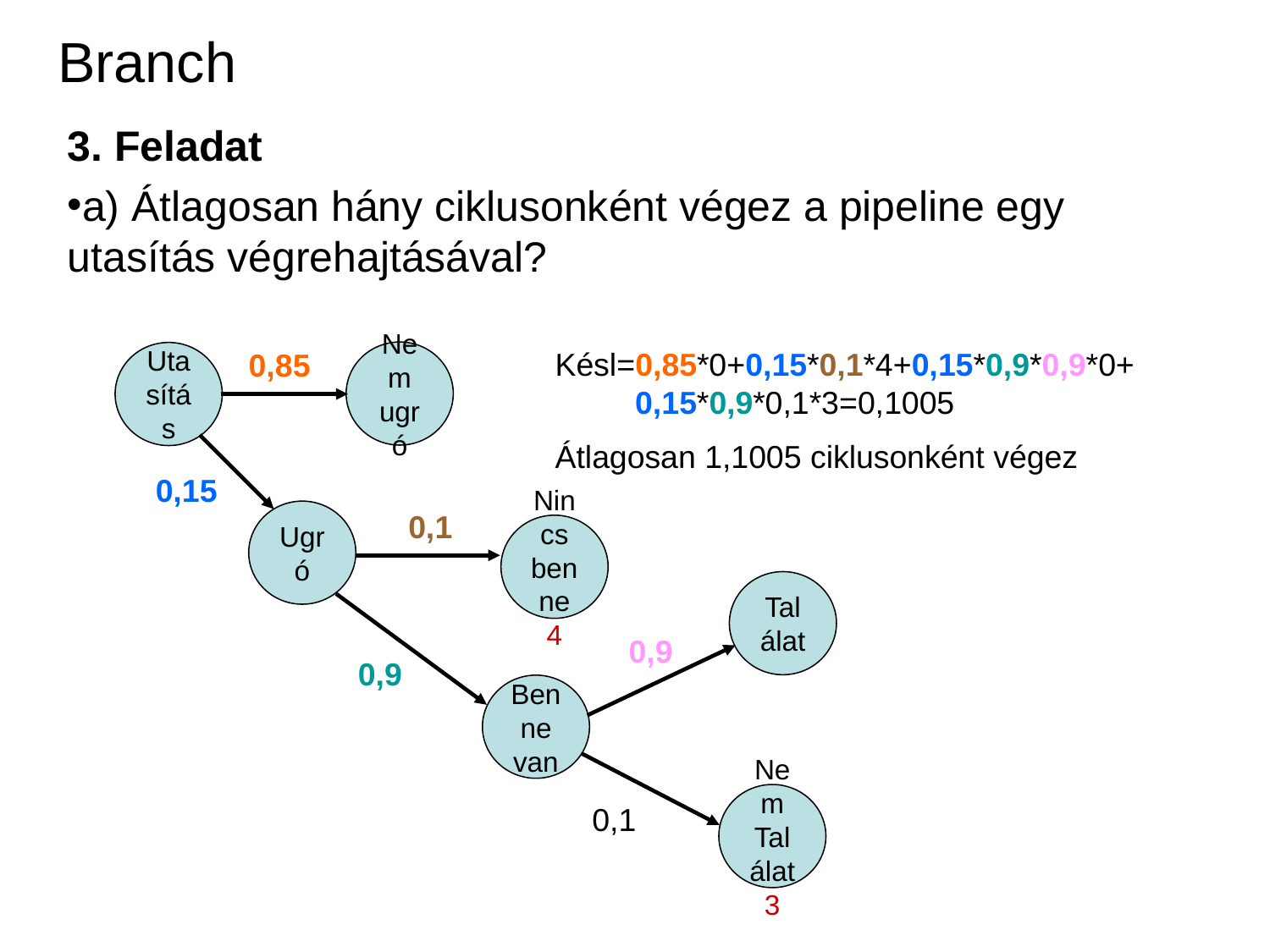

Branch
3. Feladat
a) Átlagosan hány ciklusonként végez a pipeline egy utasítás végrehajtásával?
Késl=0,85*0+0,15*0,1*4+0,15*0,9*0,9*0+
         0,15*0,9*0,1*3=0,1005
Átlagosan 1,1005 ciklusonként végez
Nem ugró
Utasítás
0,85
0,15
Ugró
0,1
Nincs
benne
4
Találat
0,9
0,9
Benne
van
Nem
Találat
3
0,1